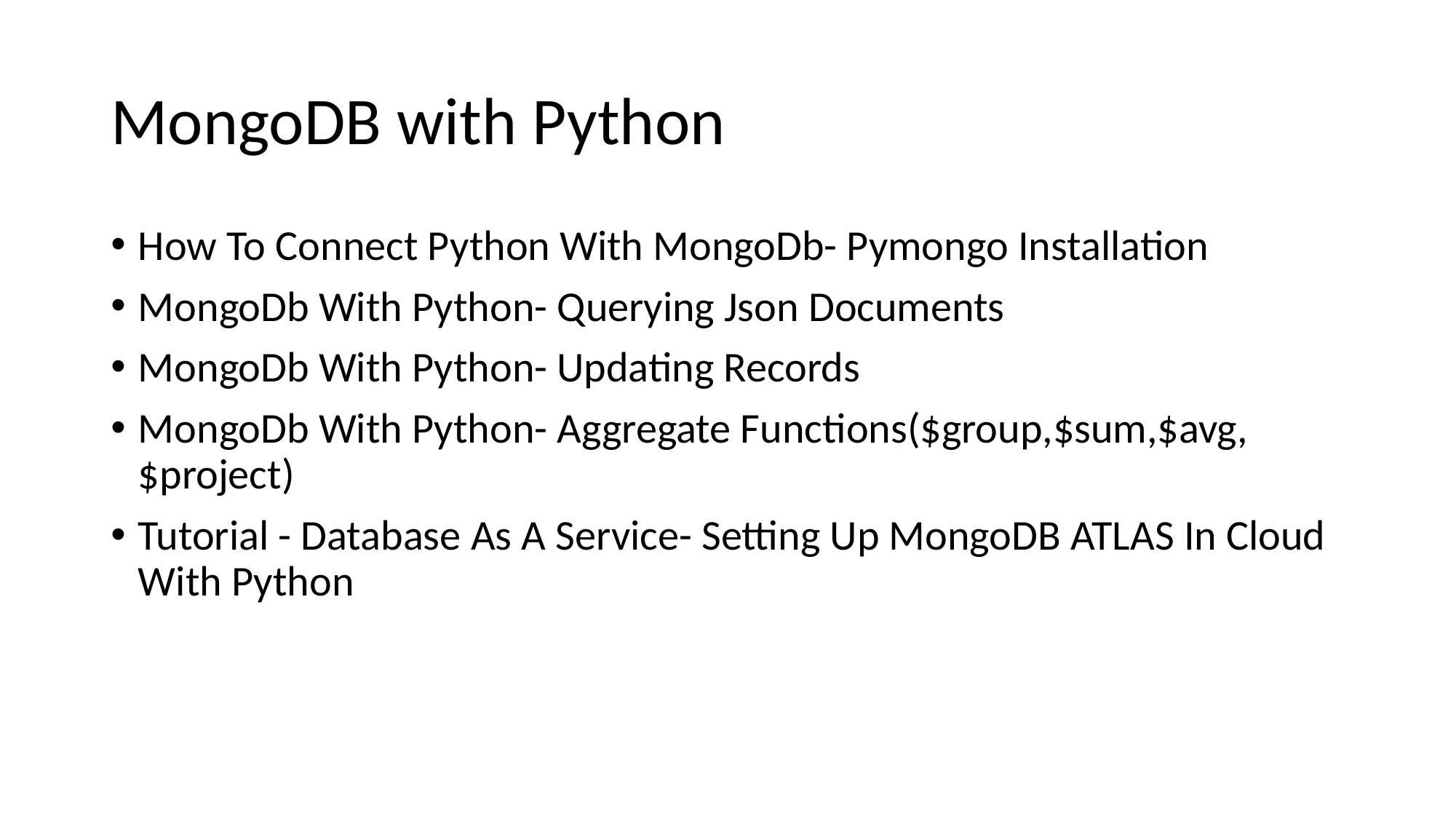

# MongoDB with Python
How To Connect Python With MongoDb- Pymongo Installation
MongoDb With Python- Querying Json Documents
MongoDb With Python- Updating Records
MongoDb With Python- Aggregate Functions($group,$sum,$avg,$project)
Tutorial - Database As A Service- Setting Up MongoDB ATLAS In Cloud With Python